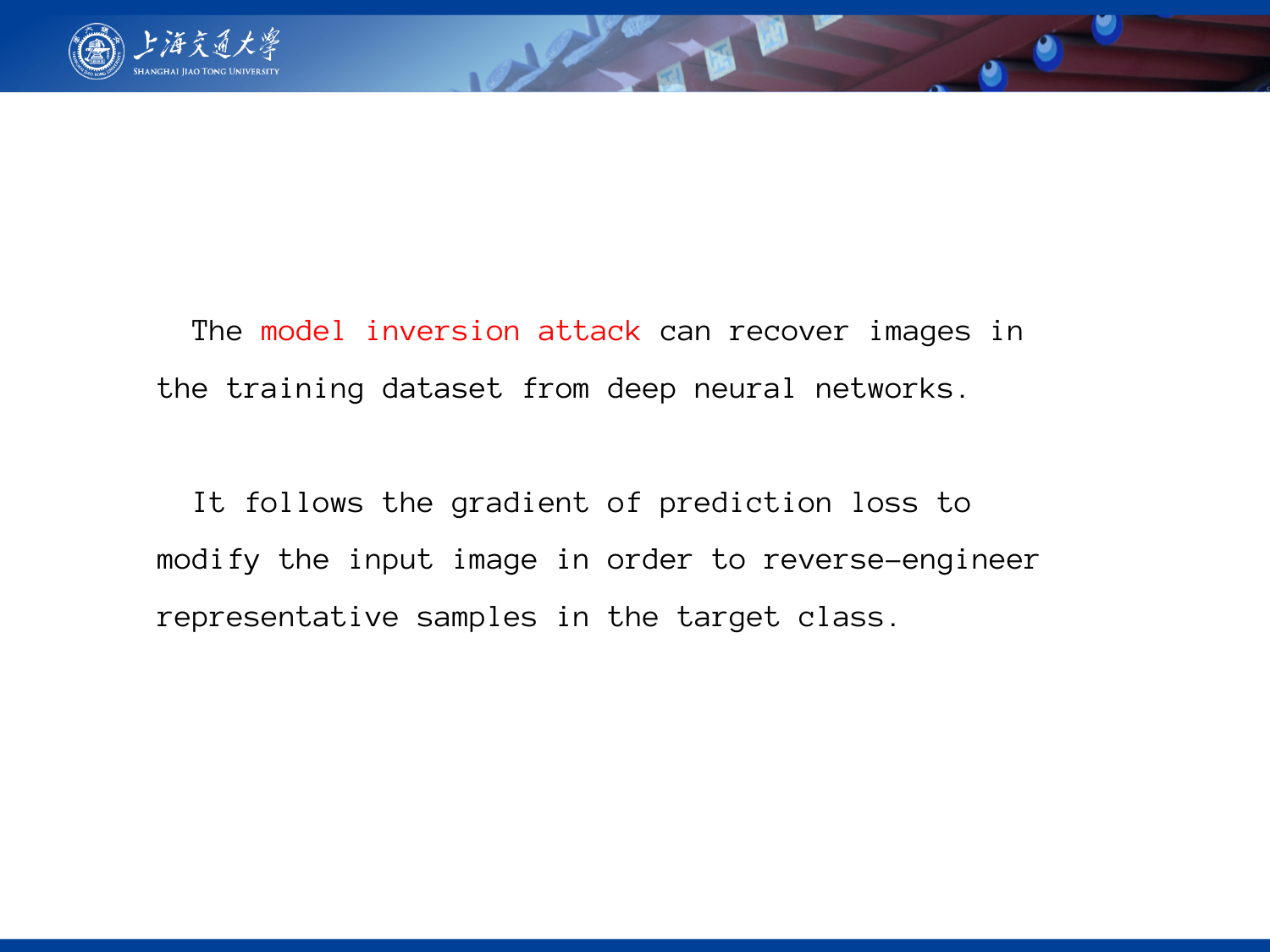

The model inversion attack can recover images in the training dataset from deep neural networks.
  It follows the gradient of prediction loss to modify the input image in order to reverse-engineer representative samples in the target class.